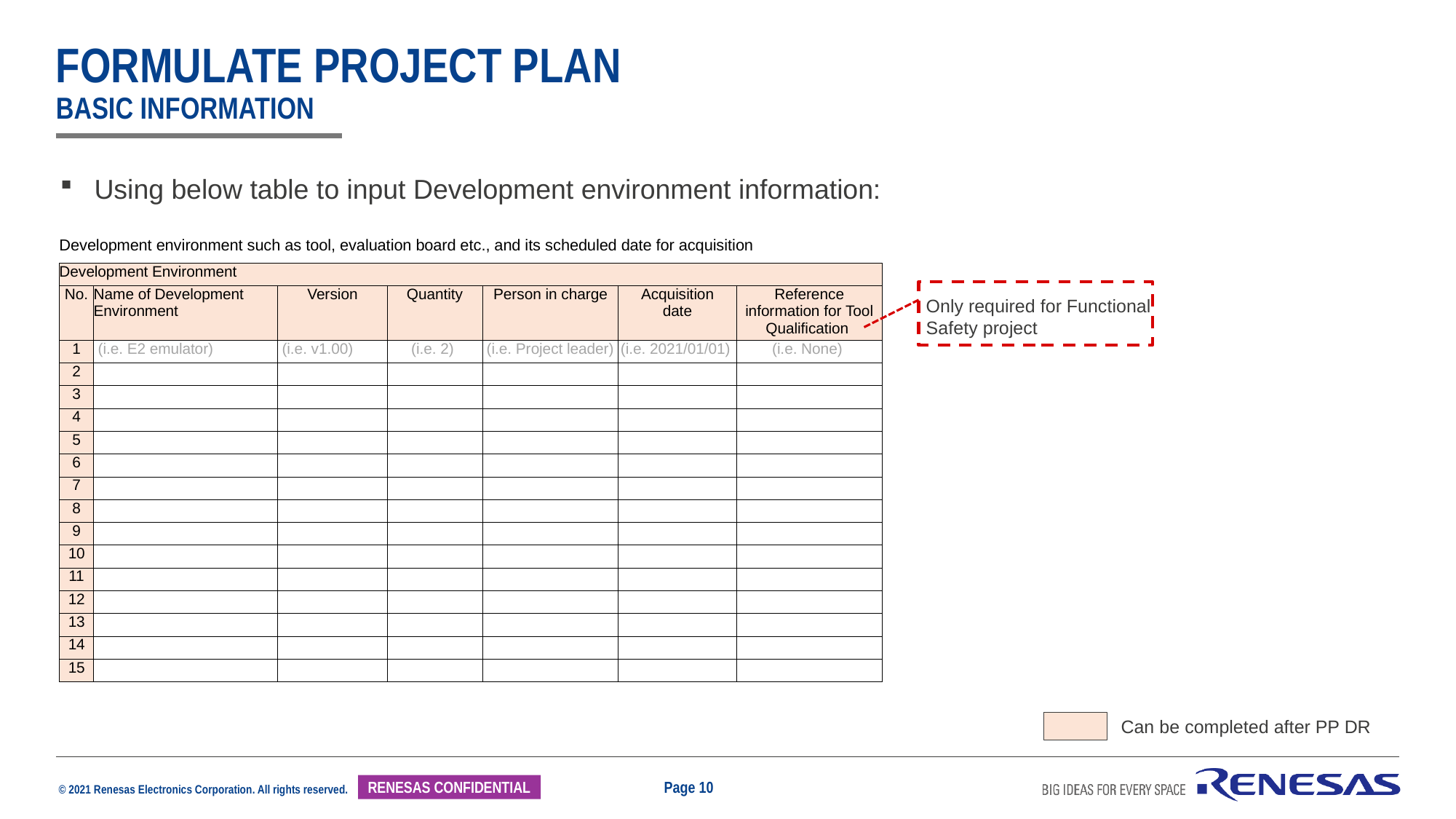

# Formulate Project Plan Basic Information
Using below table to input Development environment information:
| Development environment such as tool, evaluation board etc., and its scheduled date for acquisition |  |  |  |  |  |  |
| --- | --- | --- | --- | --- | --- | --- |
| Development Environment |  |  |  |  |  |  |
| No. | Name of Development Environment | Version | Quantity | Person in charge | Acquisition date | Reference information for Tool Qualification |
| 1 | (i.e. E2 emulator) | (i.e. v1.00) | (i.e. 2) | (i.e. Project leader) | (i.e. 2021/01/01) | (i.e. None) |
| 2 |  |  |  |  |  |  |
| 3 |  |  |  |  |  |  |
| 4 |  |  |  |  |  |  |
| 5 |  |  |  |  |  |  |
| 6 |  |  |  |  |  |  |
| 7 |  |  |  |  |  |  |
| 8 |  |  |  |  |  |  |
| 9 |  |  |  |  |  |  |
| 10 |  |  |  |  |  |  |
| 11 |  |  |  |  |  |  |
| 12 |  |  |  |  |  |  |
| 13 |  |  |  |  |  |  |
| 14 |  |  |  |  |  |  |
| 15 |  |  |  |  |  |  |

Only required for Functional
Safety project
Can be completed after PP DR